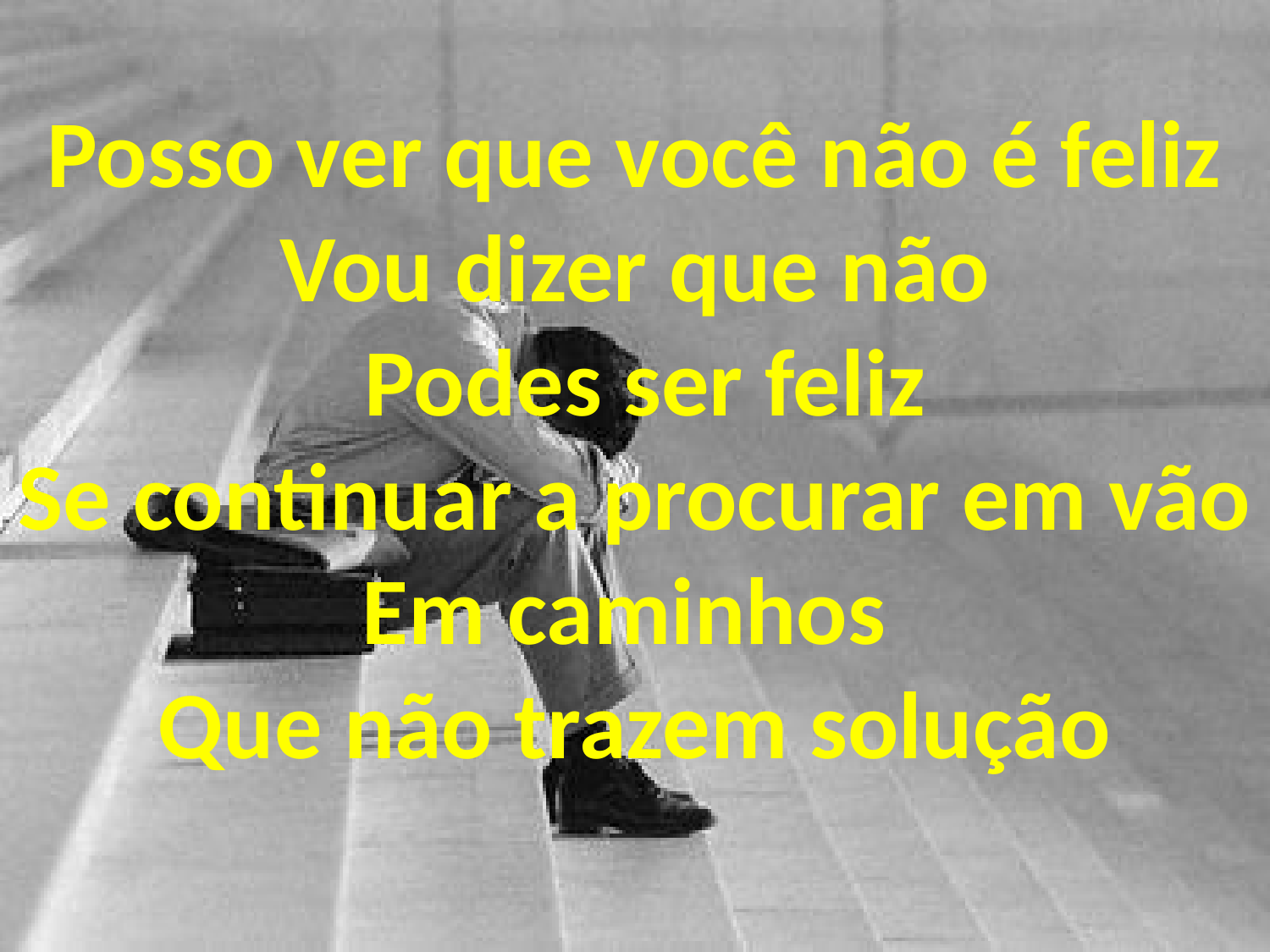

Posso ver que você não é feliz
Vou dizer que não
 Podes ser feliz
Se continuar a procurar em vão
Em caminhos
Que não trazem solução